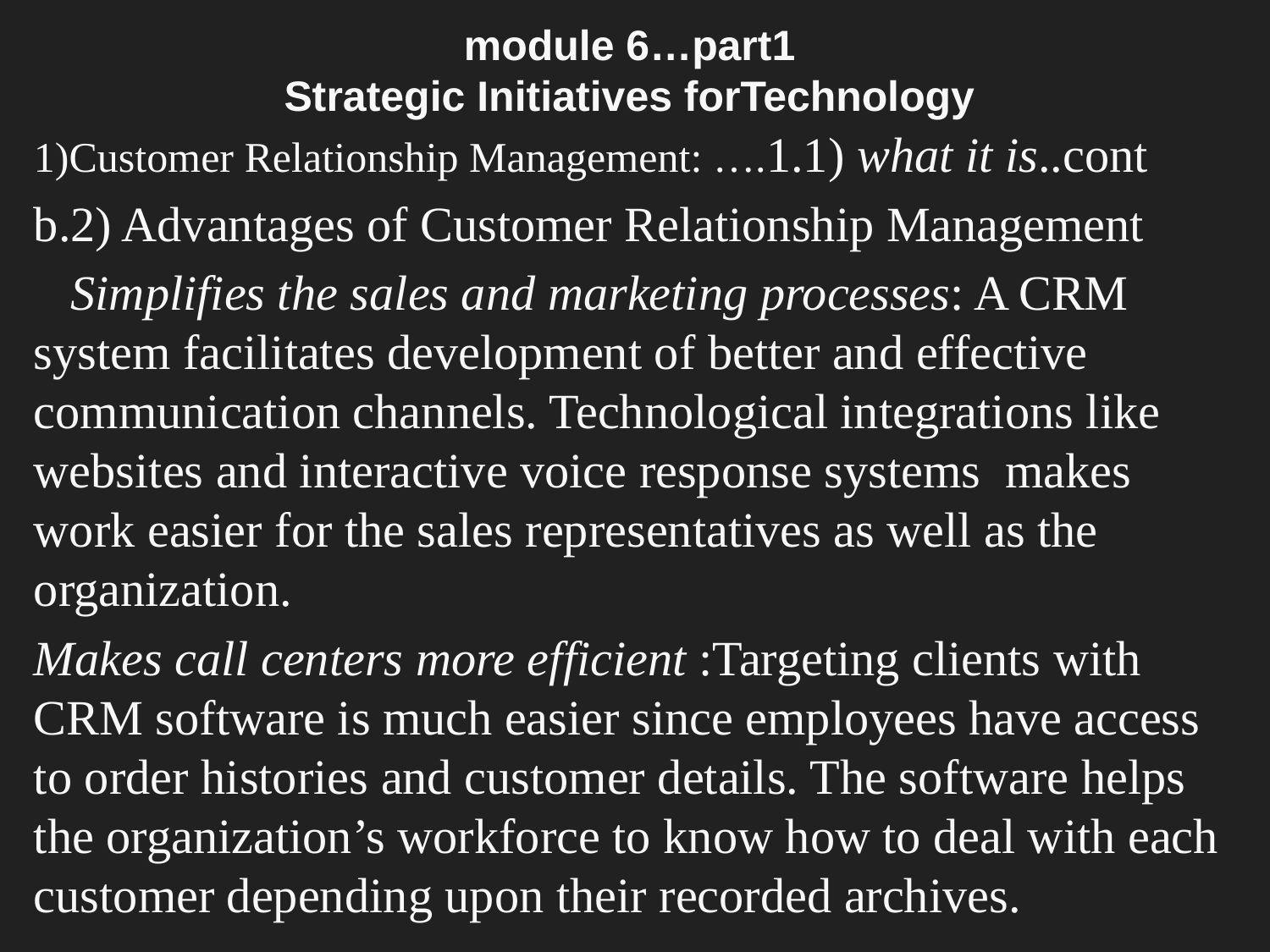

# module 6…part1 Strategic Initiatives forTechnology
1)Customer Relationship Management: ….1.1) what it is..cont
b.2) Advantages of Customer Relationship Management
   Simplifies the sales and marketing processes: A CRM system facilitates development of better and effective communication channels. Technological integrations like websites and interactive voice response systems  makes work easier for the sales representatives as well as the organization.
Makes call centers more efficient :Targeting clients with CRM software is much easier since employees have access to order histories and customer details. The software helps the organization’s workforce to know how to deal with each customer depending upon their recorded archives.